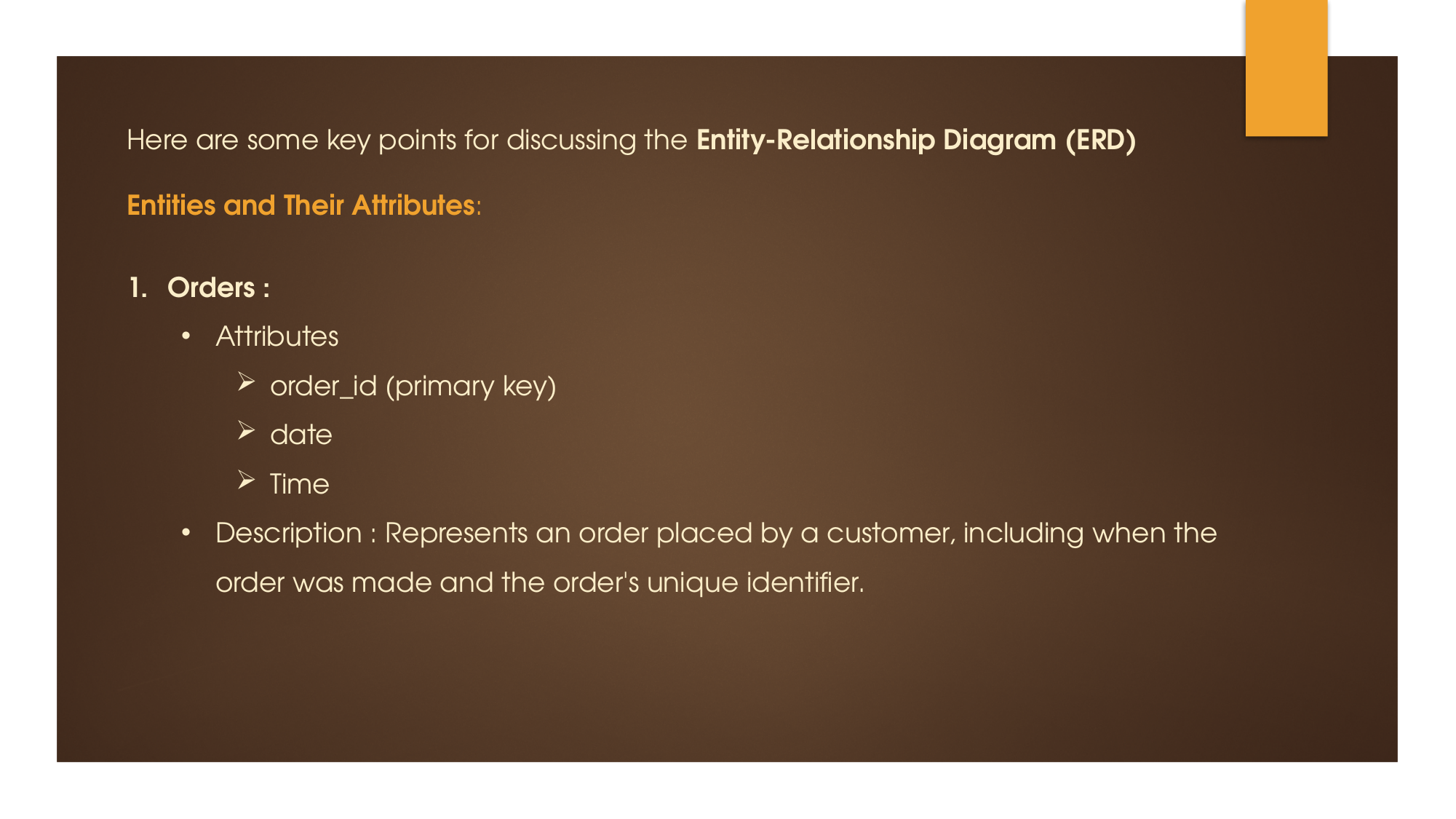

Here are some key points for discussing the Entity-Relationship Diagram (ERD)

Entities and Their Attributes:

Orders :
Attributes
order_id (primary key)
date
Time
Description : Represents an order placed by a customer, including when the order was made and the order's unique identifier.